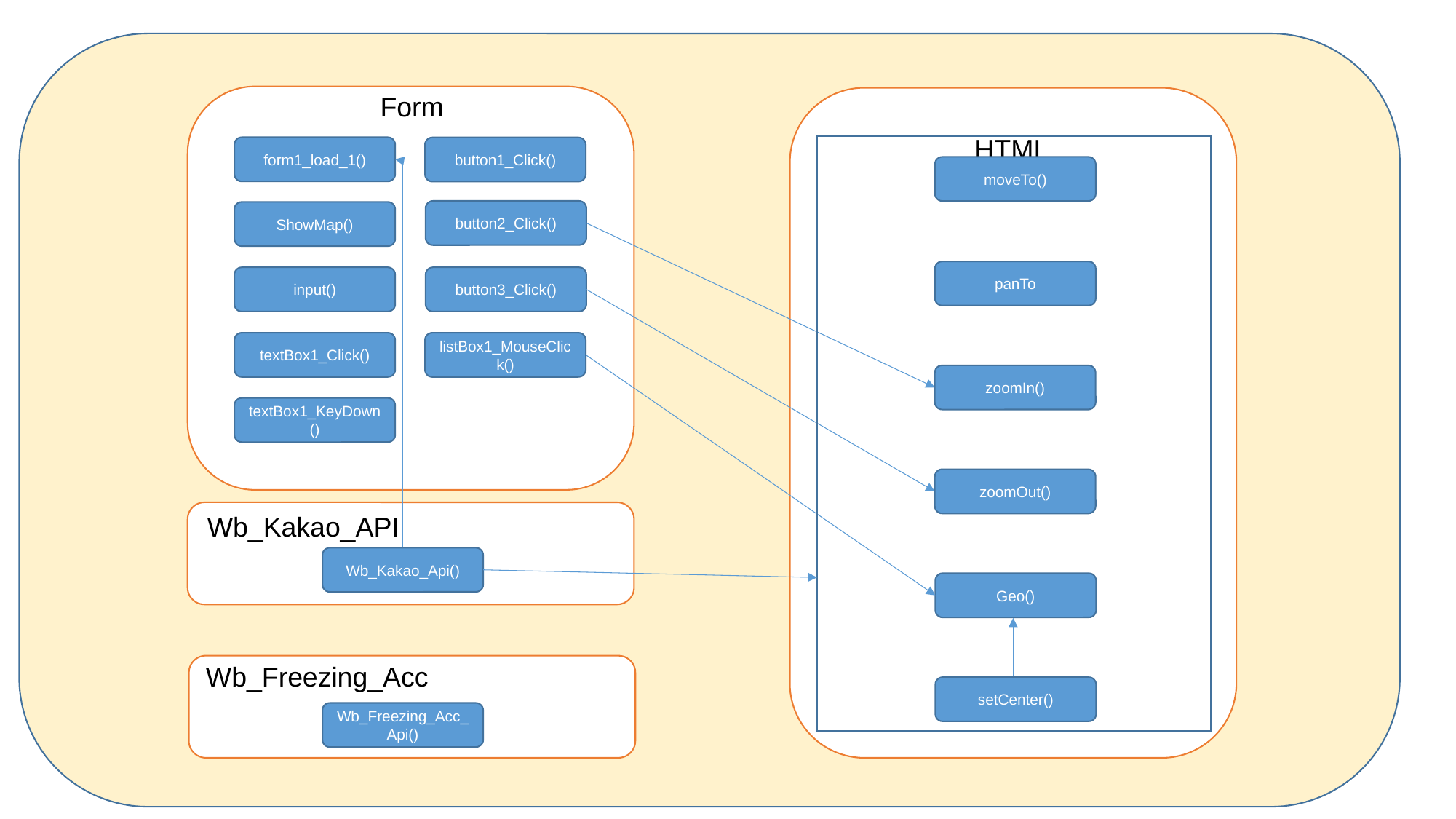

Form

 HTML

form1_load_1()
button1_Click()
moveTo()
button2_Click()
ShowMap()
panTo
button3_Click()
input()
textBox1_Click()
listBox1_MouseClick()
zoomIn()
textBox1_KeyDown()
zoomOut()

 Wb_Kakao_API
Wb_Kakao_Api()
Geo()
 Wb_Freezing_Acc

setCenter()
Wb_Freezing_Acc_Api()